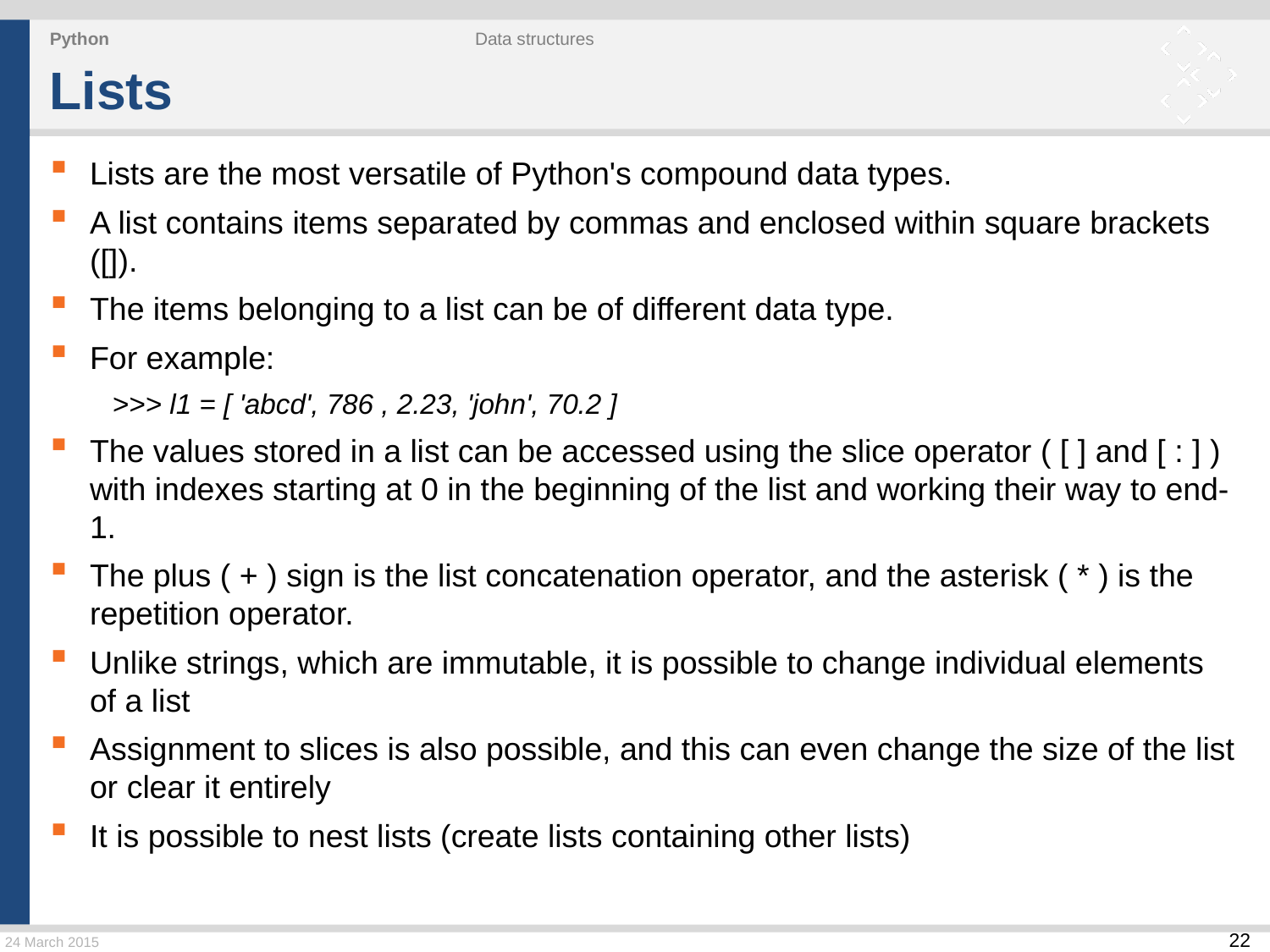

Python
Data structures
Lists
Lists are the most versatile of Python's compound data types.
A list contains items separated by commas and enclosed within square brackets ([]).
The items belonging to a list can be of different data type.
For example:
        >>> l1 = [ 'abcd', 786 , 2.23, 'john', 70.2 ]
The values stored in a list can be accessed using the slice operator ( [ ] and [ : ] ) with indexes starting at 0 in the beginning of the list and working their way to end-1.
The plus ( + ) sign is the list concatenation operator, and the asterisk ( * ) is the repetition operator.
Unlike strings, which are immutable, it is possible to change individual elements of a list
Assignment to slices is also possible, and this can even change the size of the list or clear it entirely
It is possible to nest lists (create lists containing other lists)

24 March 2015